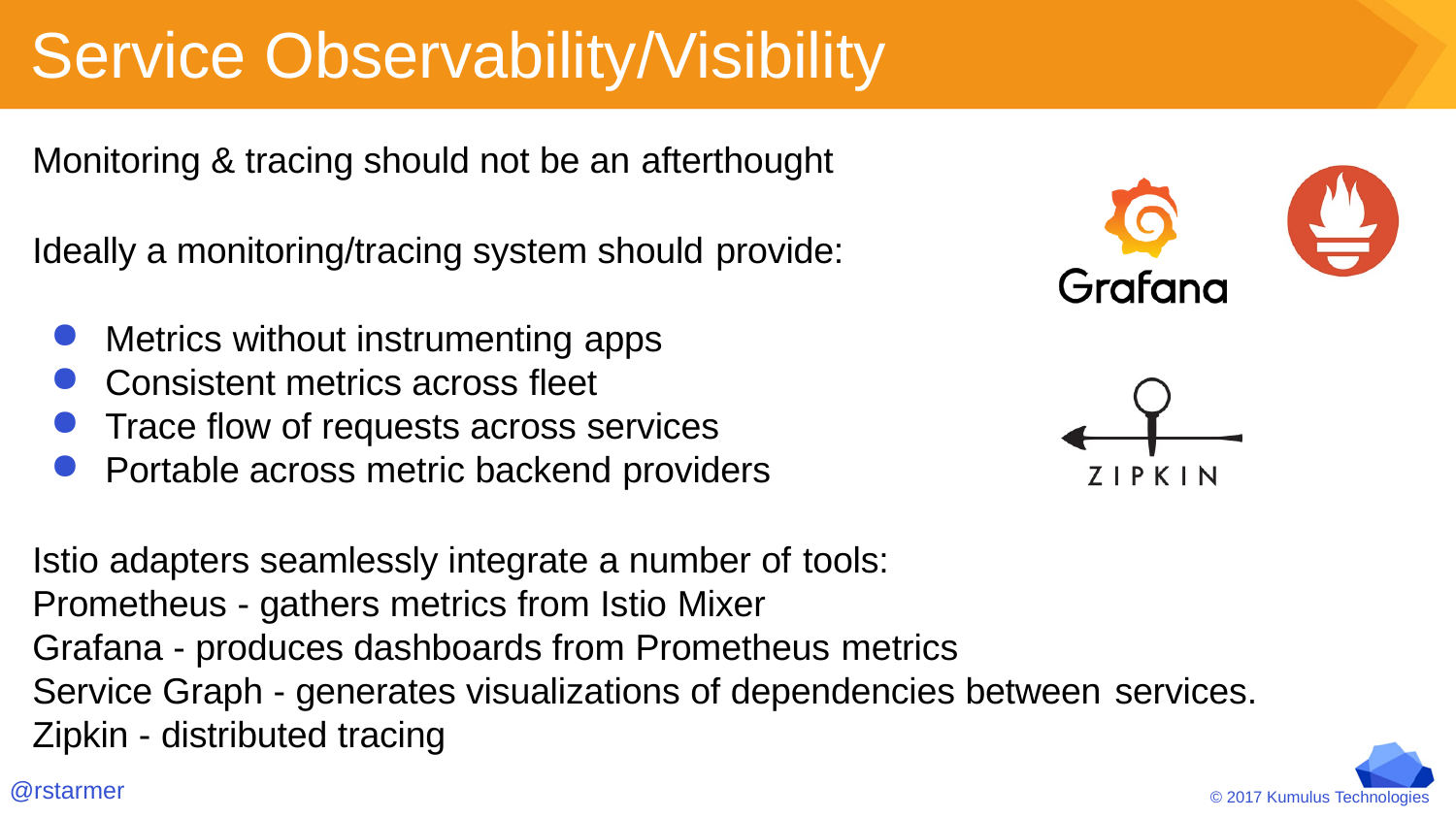

# Service Observability/Visibility
Monitoring & tracing should not be an afterthought

Ideally a monitoring/tracing system should provide:

Metrics without instrumenting apps
Consistent metrics across fleet
Trace flow of requests across services
Portable across metric backend providers

Istio adapters seamlessly integrate a number of tools:
Prometheus - gathers metrics from Istio Mixer
Grafana - produces dashboards from Prometheus metrics
Service Graph - generates visualizations of dependencies between services.
Zipkin - distributed tracing

@rstarmer
© 2017 Kumulus Technologies